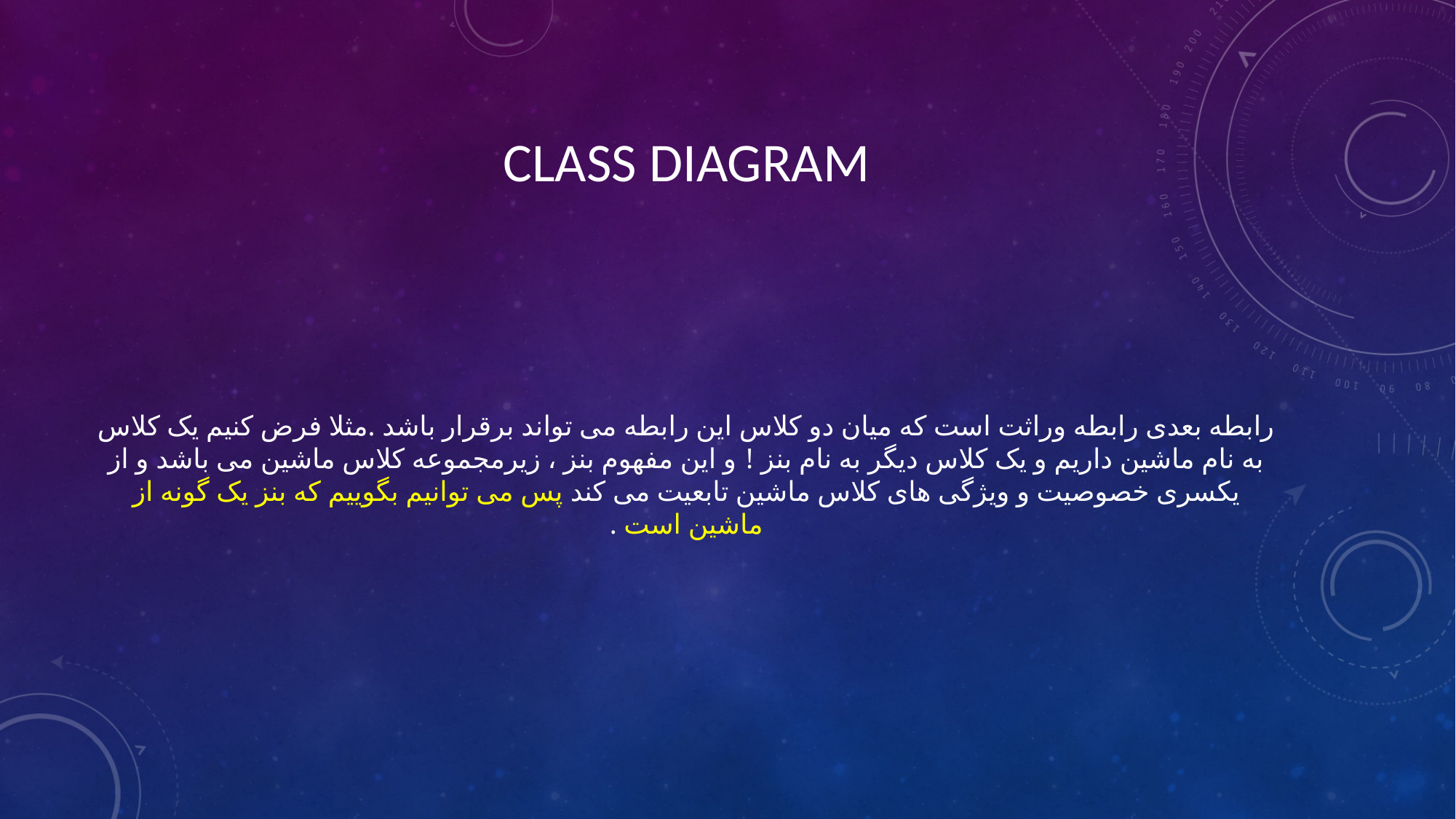

# CLASS DIAGRAM
رابطه بعدی رابطه وراثت است که میان دو کلاس این رابطه می تواند برقرار باشد .مثلا فرض کنیم یک کلاس به نام ماشین داریم و یک کلاس دیگر به نام بنز ! و این مفهوم بنز ، زیرمجموعه کلاس ماشین می باشد و از یکسری خصوصیت و ویژگی های کلاس ماشین تابعیت می کند پس می توانیم بگوییم که بنز یک گونه از ماشین است .